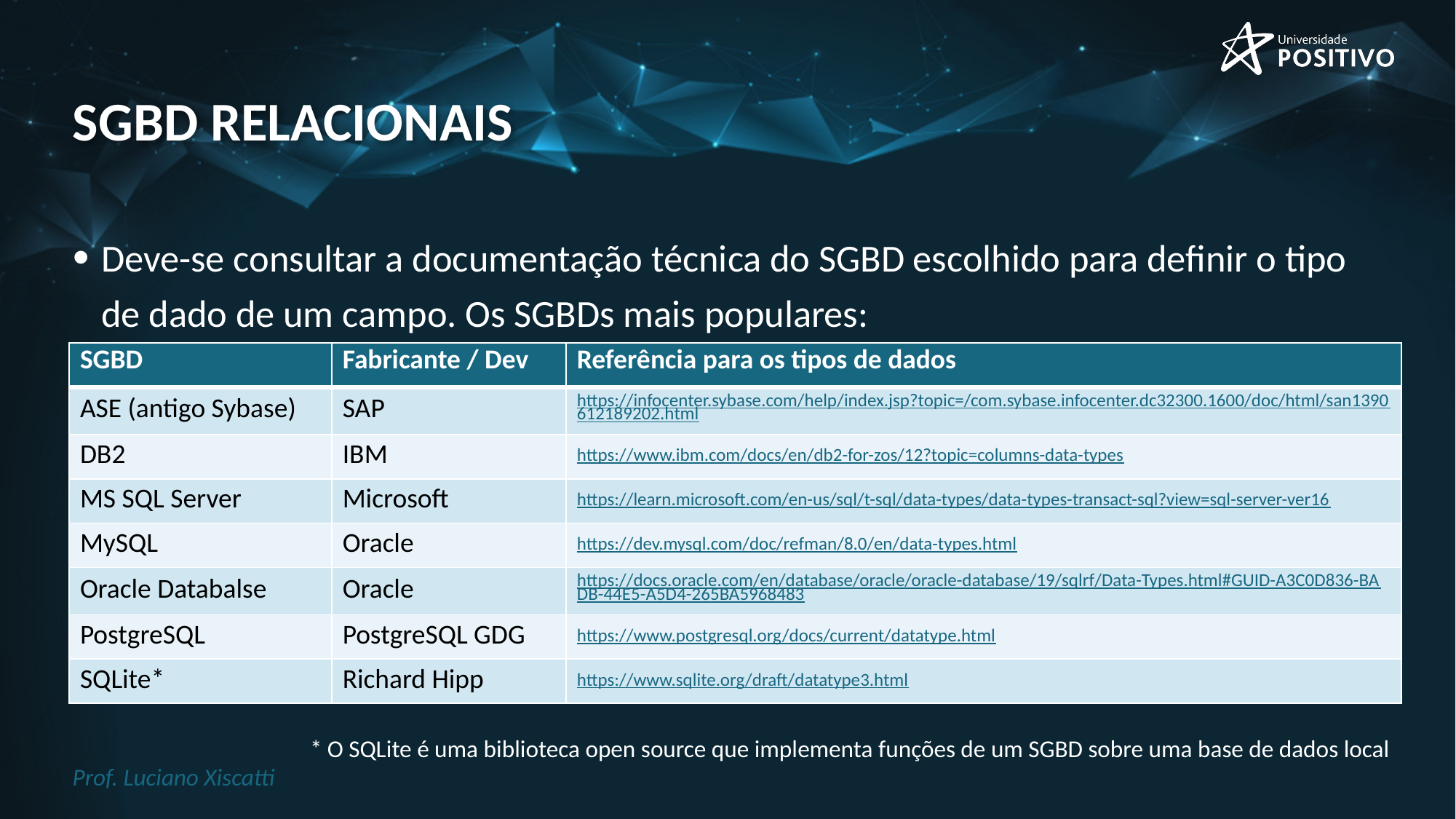

# Sgbd RELACIONAIS
Deve-se consultar a documentação técnica do SGBD escolhido para definir o tipo de dado de um campo. Os SGBDs mais populares:
| SGBD | Fabricante / Dev | Referência para os tipos de dados |
| --- | --- | --- |
| ASE (antigo Sybase) | SAP | https://infocenter.sybase.com/help/index.jsp?topic=/com.sybase.infocenter.dc32300.1600/doc/html/san1390612189202.html |
| DB2 | IBM | https://www.ibm.com/docs/en/db2-for-zos/12?topic=columns-data-types |
| MS SQL Server | Microsoft | https://learn.microsoft.com/en-us/sql/t-sql/data-types/data-types-transact-sql?view=sql-server-ver16 |
| MySQL | Oracle | https://dev.mysql.com/doc/refman/8.0/en/data-types.html |
| Oracle Databalse | Oracle | https://docs.oracle.com/en/database/oracle/oracle-database/19/sqlrf/Data-Types.html#GUID-A3C0D836-BADB-44E5-A5D4-265BA5968483 |
| PostgreSQL | PostgreSQL GDG | https://www.postgresql.org/docs/current/datatype.html |
| SQLite\* | Richard Hipp | https://www.sqlite.org/draft/datatype3.html |
* O SQLite é uma biblioteca open source que implementa funções de um SGBD sobre uma base de dados local